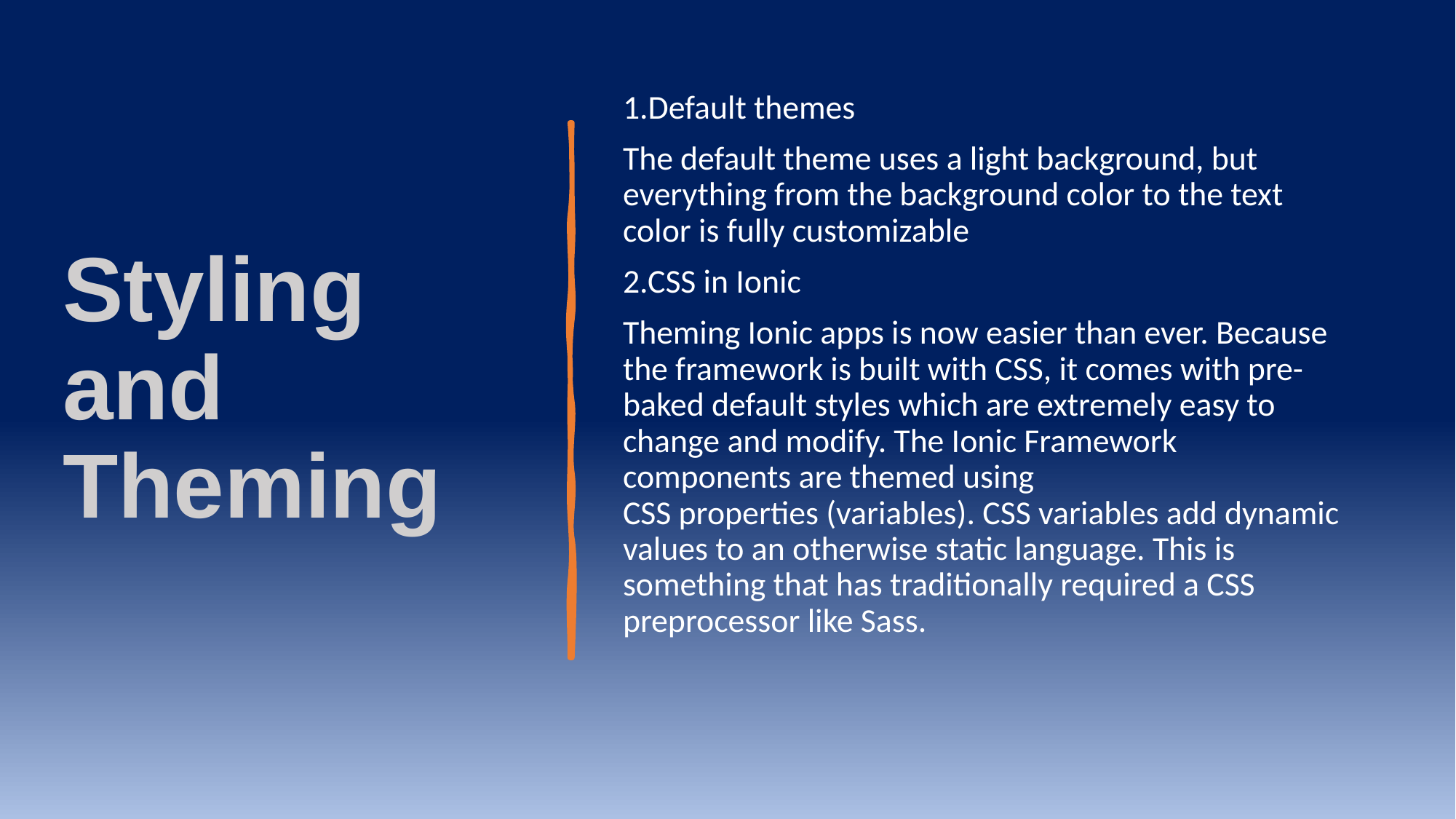

# Styling and Theming
1.Default themes
The default theme uses a light background, but everything from the background color to the text color is fully customizable
2.CSS in Ionic
Theming Ionic apps is now easier than ever. Because the framework is built with CSS, it comes with pre-baked default styles which are extremely easy to change and modify. The Ionic Framework components are themed using CSS properties (variables). CSS variables add dynamic values to an otherwise static language. This is something that has traditionally required a CSS preprocessor like Sass.